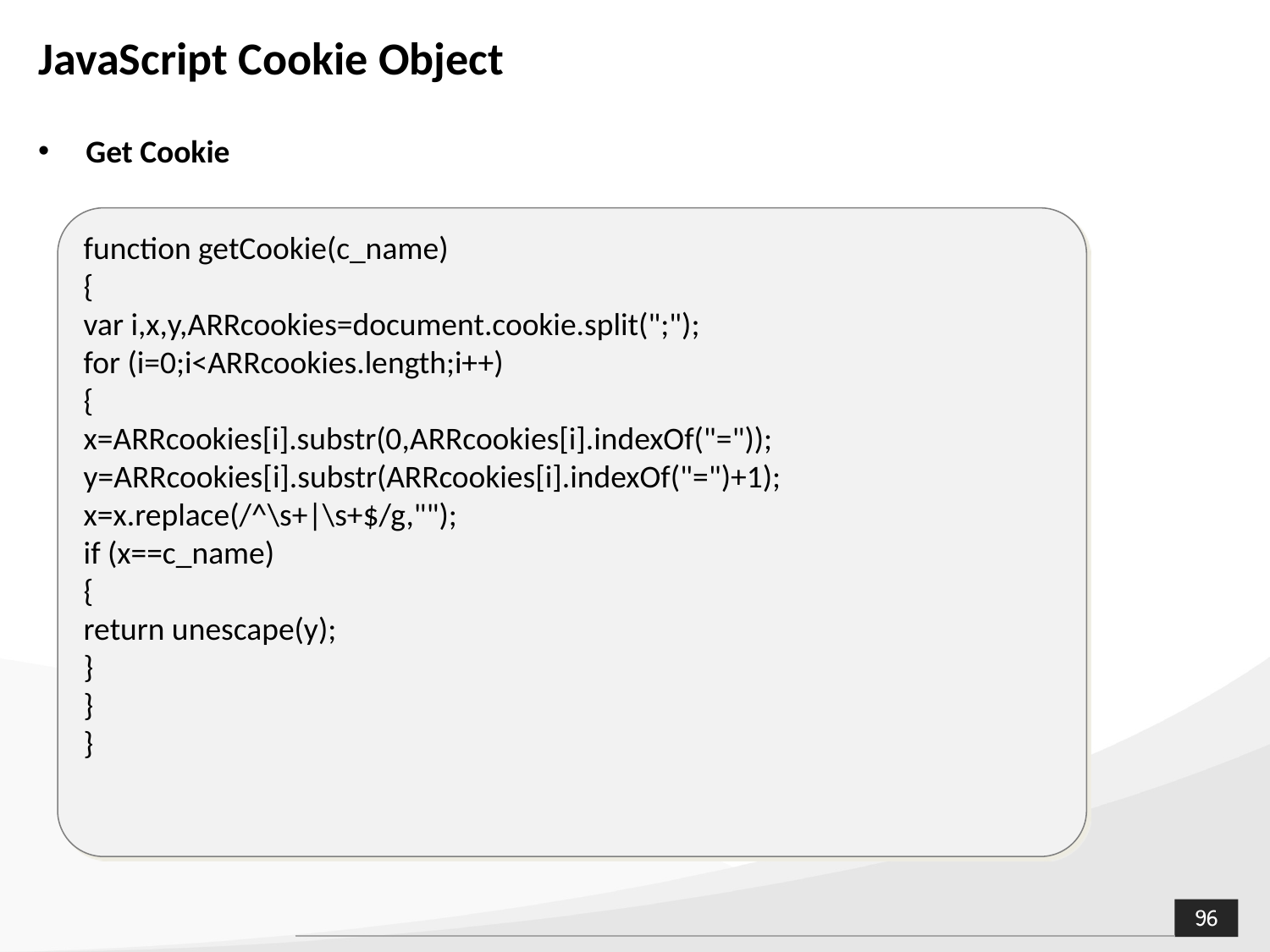

# JavaScript Cookie Object
Get Cookie

function getCookie(c_name)
{
var i,x,y,ARRcookies=document.cookie.split(";");
for (i=0;i<ARRcookies.length;i++)
{
x=ARRcookies[i].substr(0,ARRcookies[i].indexOf("="));
y=ARRcookies[i].substr(ARRcookies[i].indexOf("=")+1);
x=x.replace(/^\s+|\s+$/g,"");
if (x==c_name)
{
return unescape(y);
}
}
}